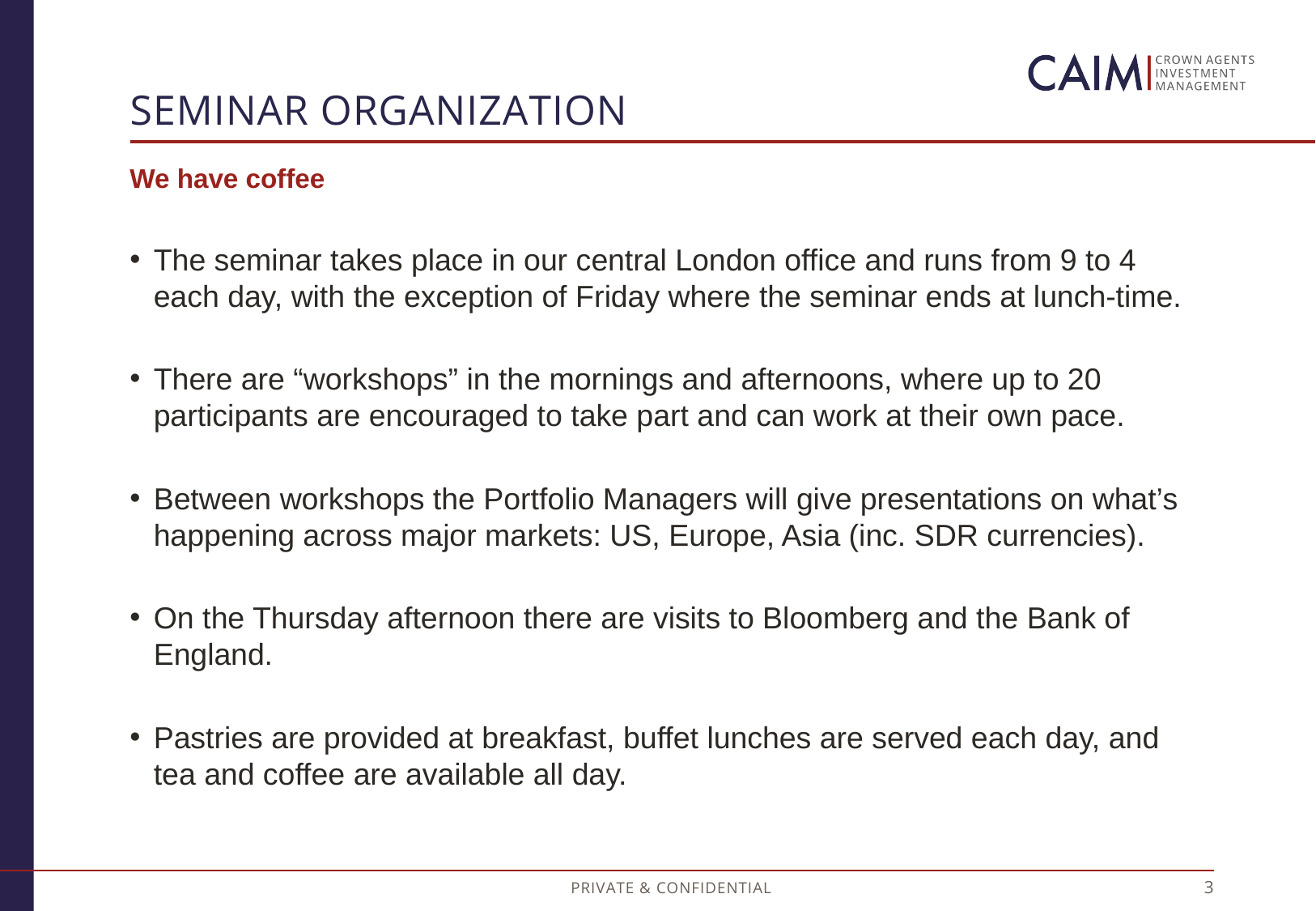

# Seminar organization
We have coffee
The seminar takes place in our central London office and runs from 9 to 4 each day, with the exception of Friday where the seminar ends at lunch-time.

There are “workshops” in the mornings and afternoons, where up to 20 participants are encouraged to take part and can work at their own pace.

Between workshops the Portfolio Managers will give presentations on what’s happening across major markets: US, Europe, Asia (inc. SDR currencies).

On the Thursday afternoon there are visits to Bloomberg and the Bank of England.

Pastries are provided at breakfast, buffet lunches are served each day, and tea and coffee are available all day.